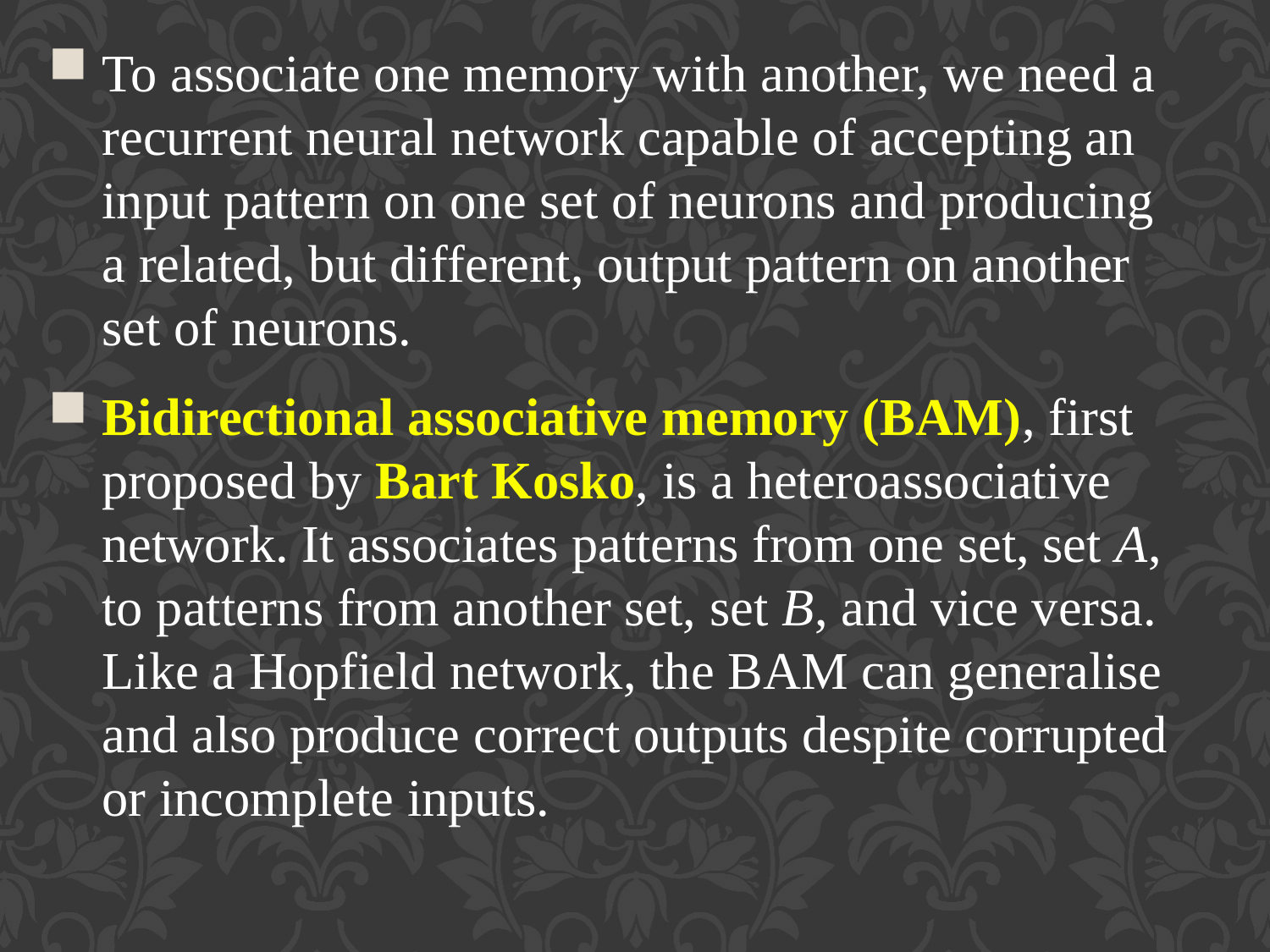

To associate one memory with another, we need a recurrent neural network capable of accepting an input pattern on one set of neurons and producing a related, but different, output pattern on another set of neurons.
Bidirectional associative memory (BAM), first proposed by Bart Kosko, is a heteroassociative network. It associates patterns from one set, set A, to patterns from another set, set B, and vice versa. Like a Hopfield network, the BAM can generalise and also produce correct outputs despite corrupted or incomplete inputs.